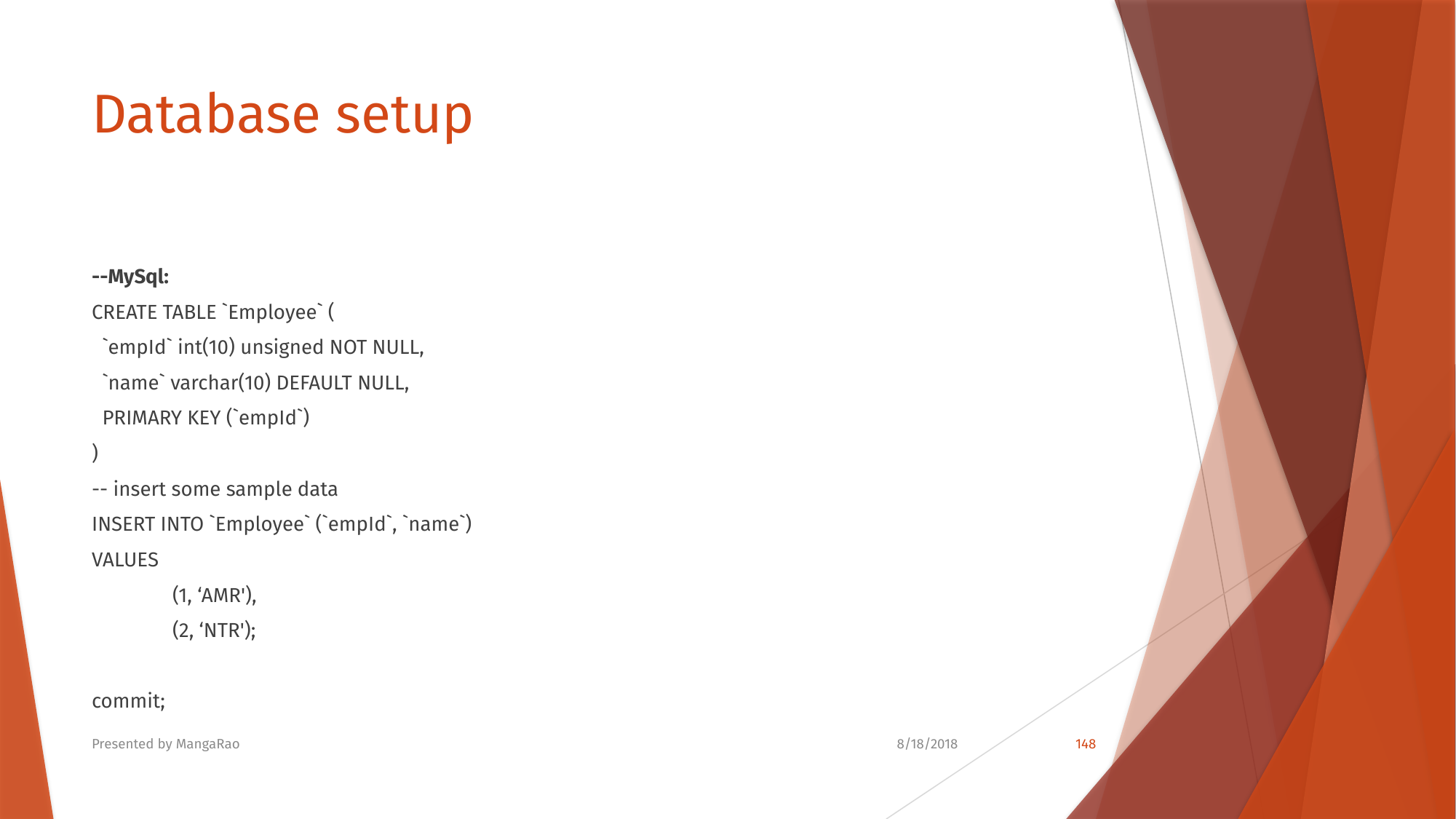

# Database setup
--MySql:
CREATE TABLE `Employee` (
  `empId` int(10) unsigned NOT NULL,
  `name` varchar(10) DEFAULT NULL,
  PRIMARY KEY (`empId`)
)
-- insert some sample data
INSERT INTO `Employee` (`empId`, `name`)
VALUES
	(1, ‘AMR'),
	(2, ‘NTR');

commit;
Presented by MangaRao
8/18/2018
148